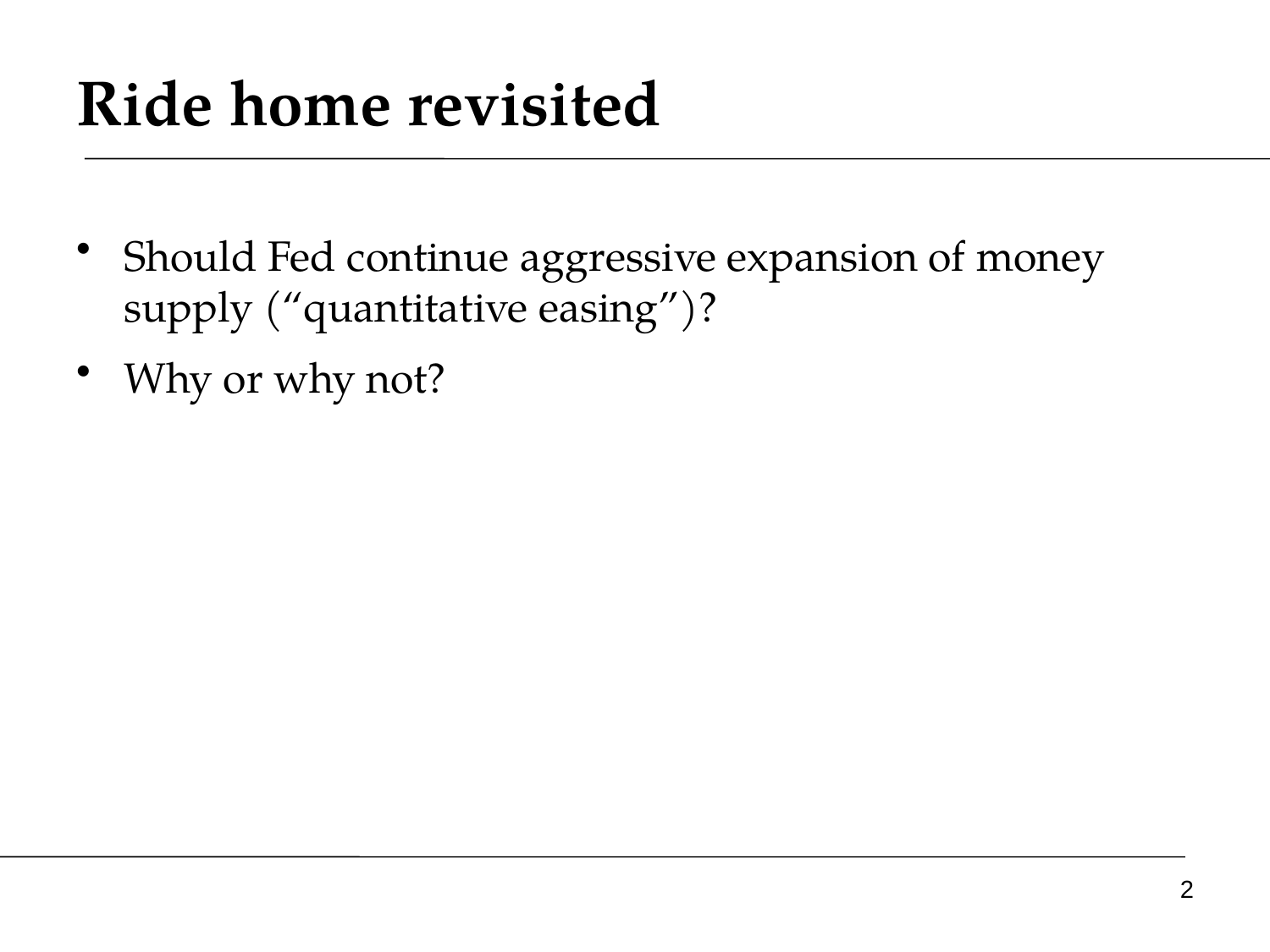

# Ride home revisited
Should Fed continue aggressive expansion of money supply (“quantitative easing”)?
Why or why not?
2